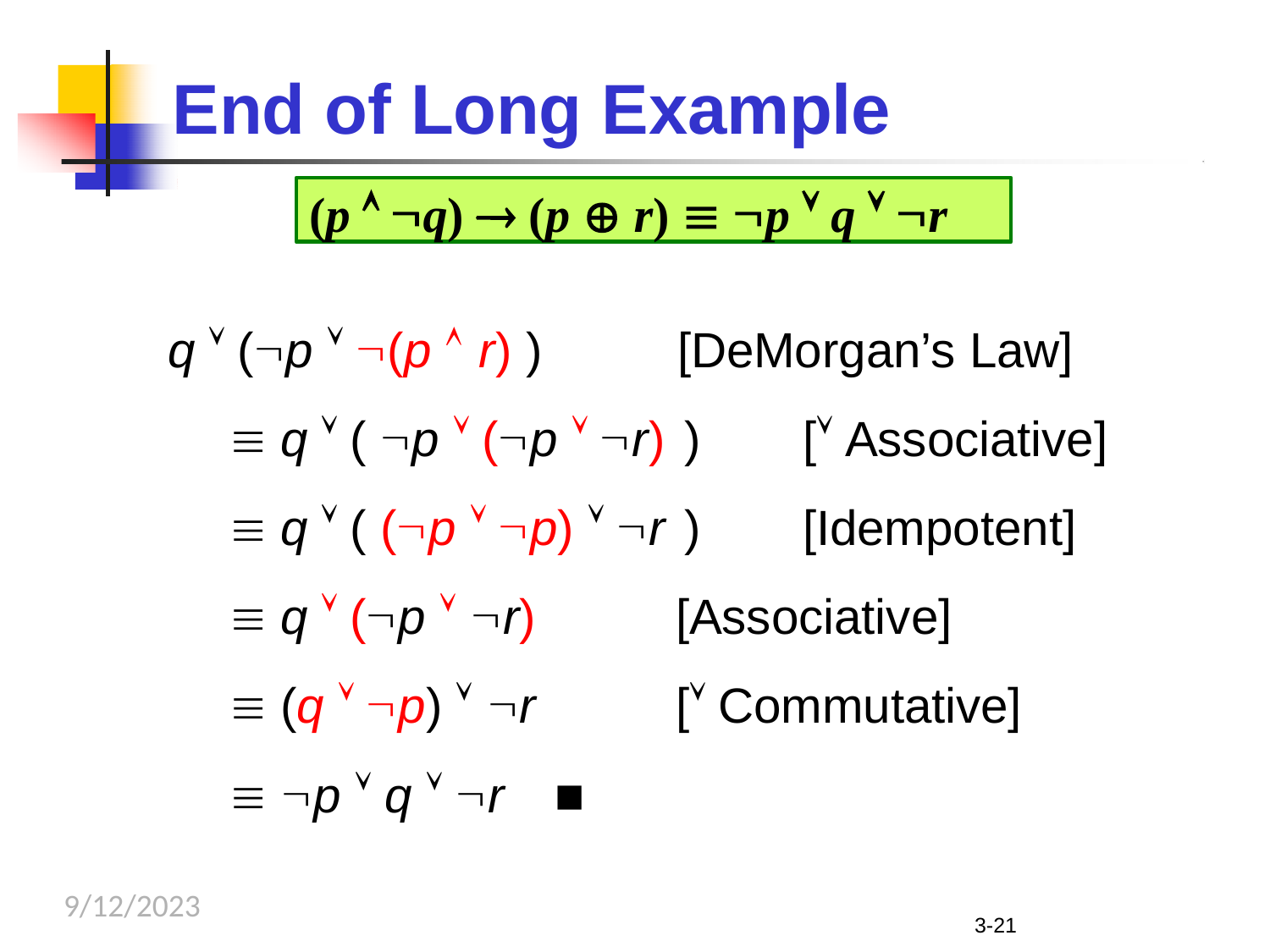

# End of Long Example

(p ∧ ¬q) → (p ⊕ r) ≡ ¬p ∨ q ∨ ¬r
q ∨ (¬p ∨ ¬(p ∧ r) )	[DeMorgan’s Law]
≡ q ∨ ( ¬p ∨ (¬p ∨ ¬r) )
≡ q ∨ ( (¬p ∨ ¬p) ∨ ¬r )
[∨ Associative]  [Idempotent]
[Associative]
[∨ Commutative]
≡ q ∨ (¬p ∨ ¬r)
≡ (q ∨ ¬p) ∨ ¬r
≡ ¬p ∨ q ∨ ¬r	■
9/12/2023
3-21